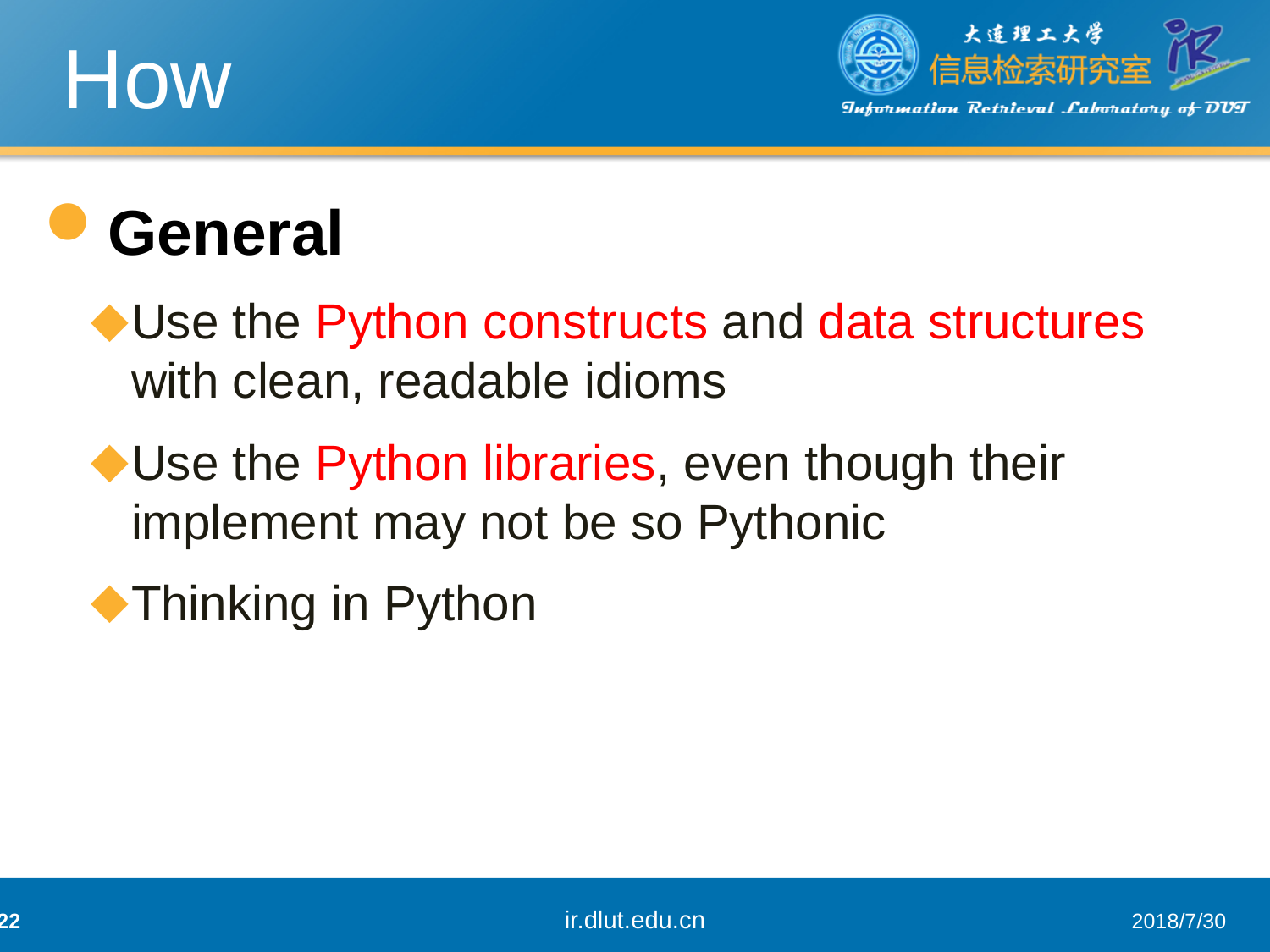

# How
General
Use the Python constructs and data structures with clean, readable idioms
Use the Python libraries, even though their implement may not be so Pythonic
Thinking in Python